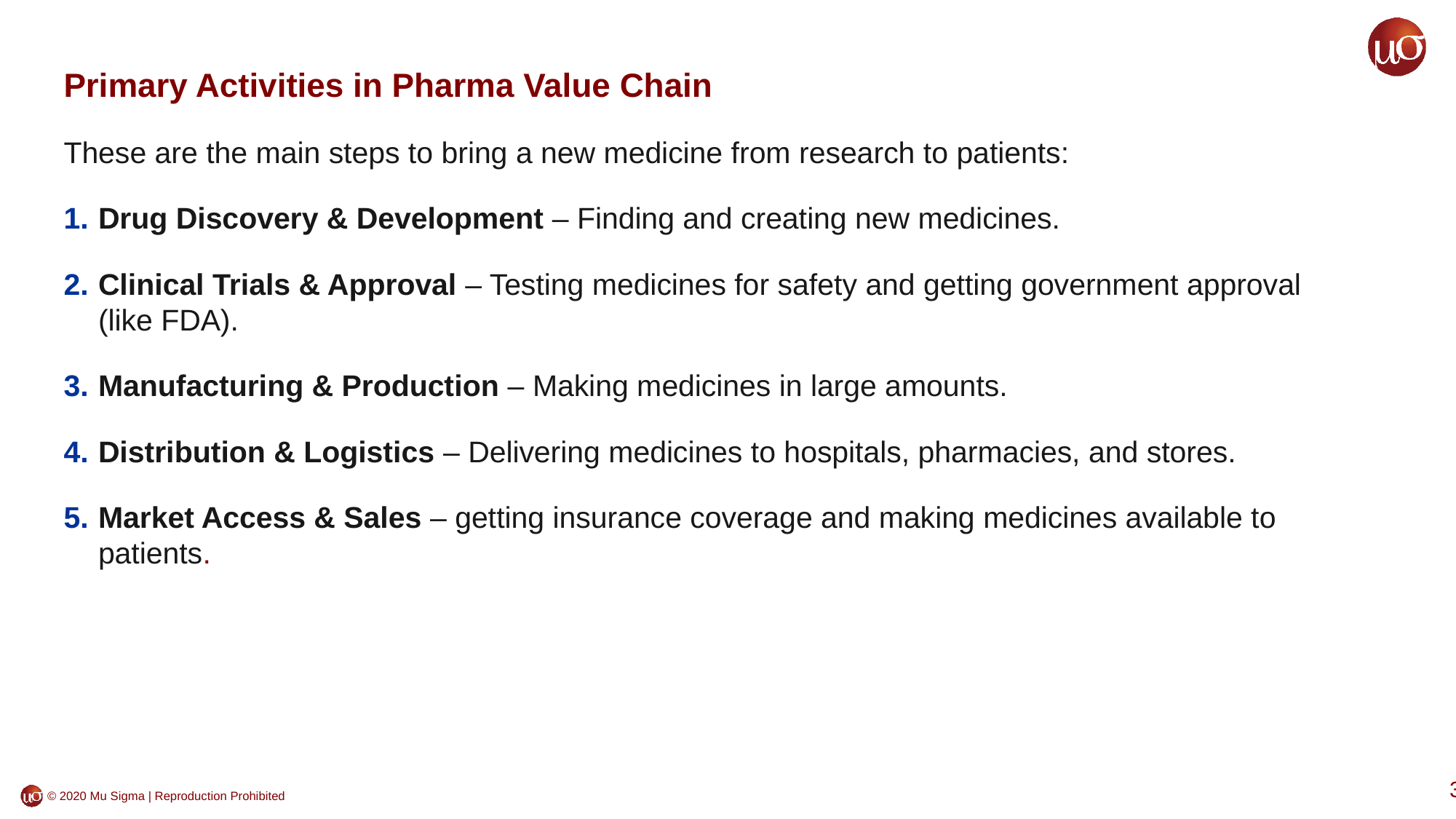

Primary Activities in Pharma Value Chain
These are the main steps to bring a new medicine from research to patients:
Drug Discovery & Development – Finding and creating new medicines.
Clinical Trials & Approval – Testing medicines for safety and getting government approval (like FDA).
Manufacturing & Production – Making medicines in large amounts.
Distribution & Logistics – Delivering medicines to hospitals, pharmacies, and stores.
Market Access & Sales – getting insurance coverage and making medicines available to patients.